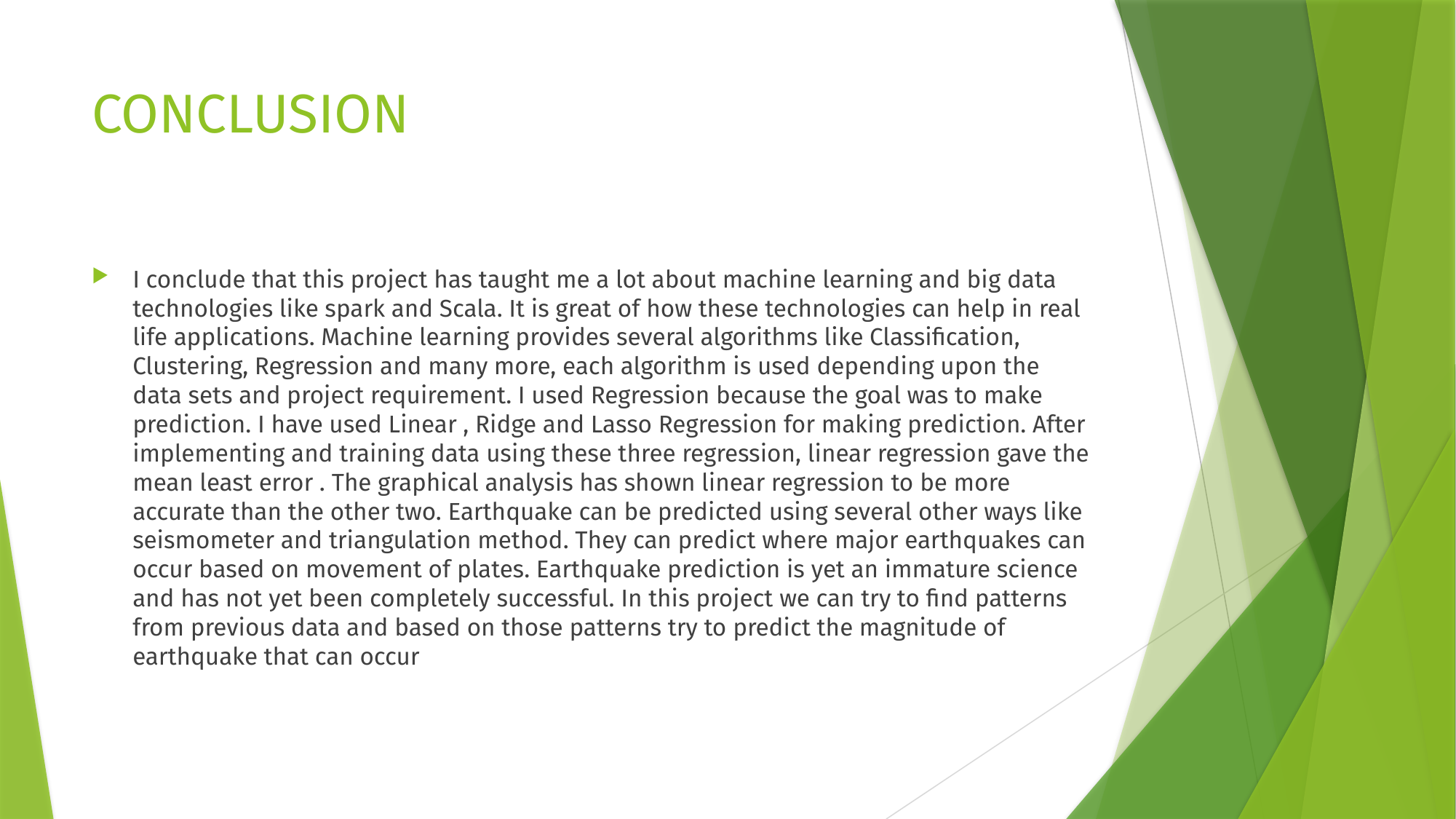

# CONCLUSION
I conclude that this project has taught me a lot about machine learning and big data technologies like spark and Scala. It is great of how these technologies can help in real life applications. Machine learning provides several algorithms like Classification, Clustering, Regression and many more, each algorithm is used depending upon the data sets and project requirement. I used Regression because the goal was to make prediction. I have used Linear , Ridge and Lasso Regression for making prediction. After implementing and training data using these three regression, linear regression gave the mean least error . The graphical analysis has shown linear regression to be more accurate than the other two. Earthquake can be predicted using several other ways like seismometer and triangulation method. They can predict where major earthquakes can occur based on movement of plates. Earthquake prediction is yet an immature science and has not yet been completely successful. In this project we can try to find patterns from previous data and based on those patterns try to predict the magnitude of earthquake that can occur